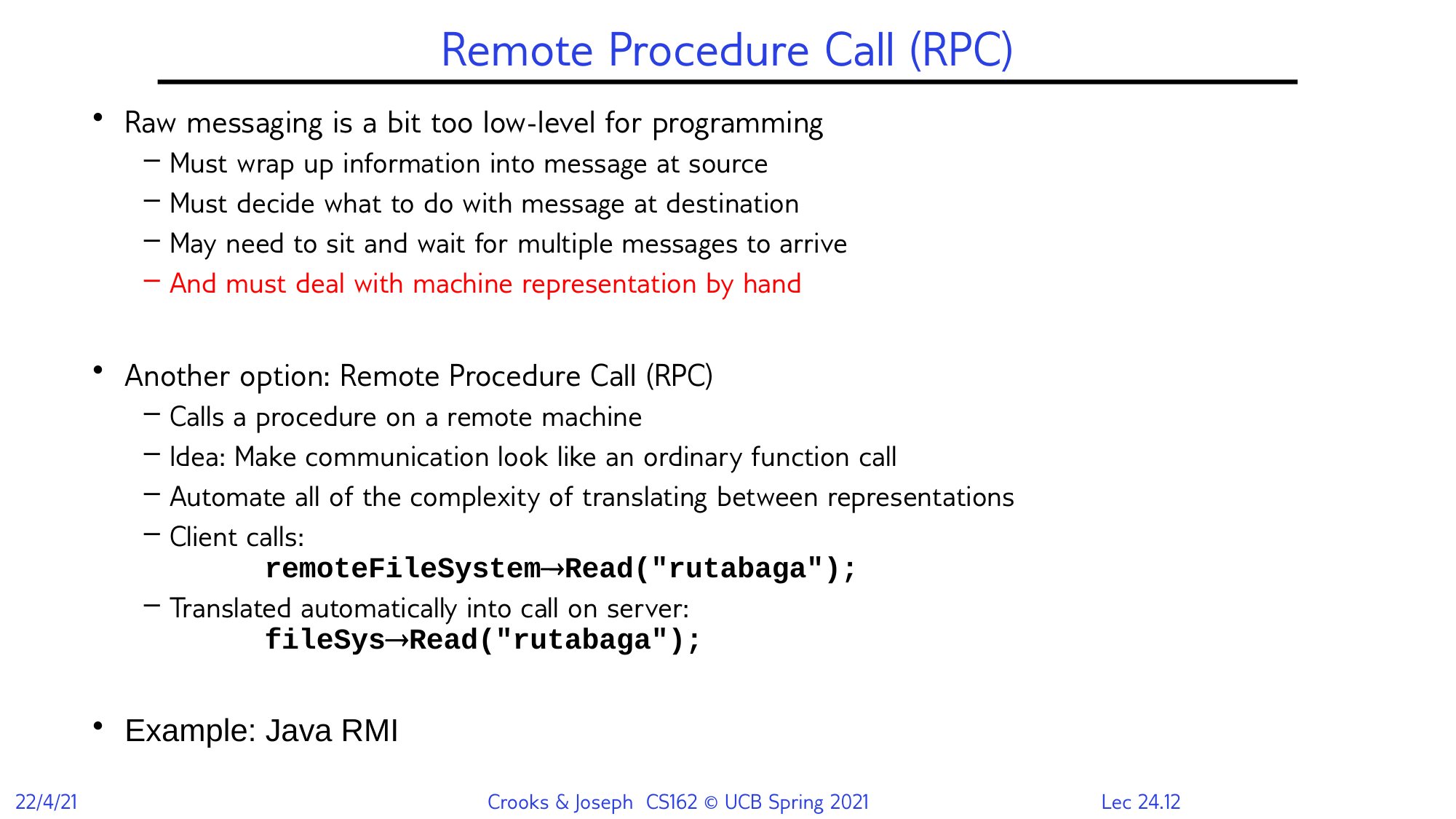

# Remote Procedure Call (RPC)
Raw messaging is a bit too low-level for programming
Must wrap up information into message at source
Must decide what to do with message at destination
May need to sit and wait for multiple messages to arrive
And must deal with machine representation by hand

Another option: Remote Procedure Call (RPC)
Calls a procedure on a remote machine
Idea: Make communication look like an ordinary function call
Automate all of the complexity of translating between representations
Client calls:
	remoteFileSystem→Read("rutabaga");
Translated automatically into call on server:
	fileSys→Read("rutabaga");

Example: Java RMI